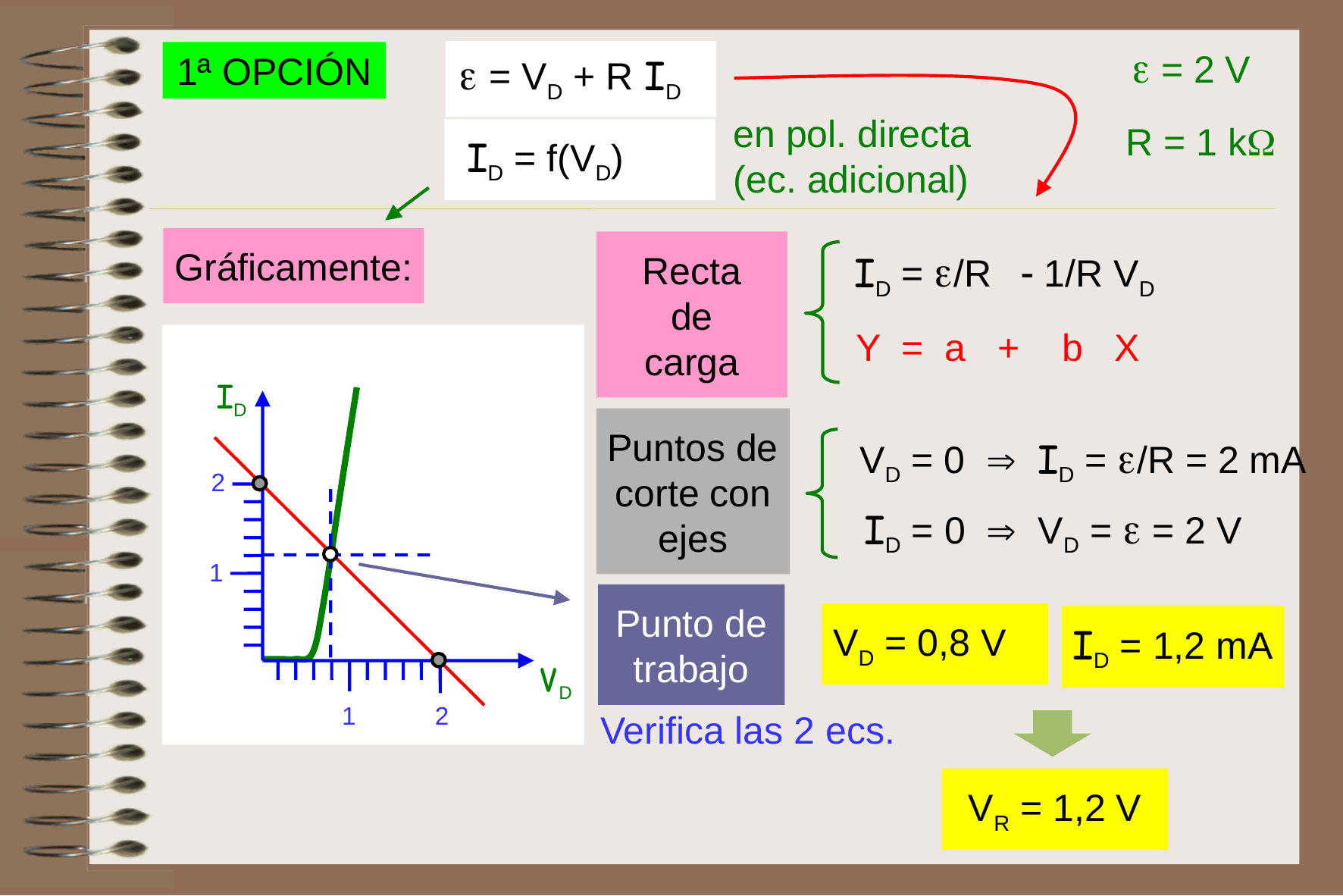

ε = 2 V
 R = 1 kΩ
ε = VD + R ID
1ª OPCIÓN

en pol. directa (ec. adicional)
 ID = f(VD)

Gráficamente:
 ID = ε/R  − 1/R VD
Recta
de
carga

Y  =  a   +    b   X

ID

2

1

VD

1
2
Puntos de
corte con ejes

 VD = 0  ⇒  ID = ε/R = 2 mA

ID = 0  ⇒  VD = ε = 2 V

Punto de trabajo
VD = 0,8 V
ID = 1,2 mA

Verifica las 2 ecs.

VR = 1,2 V